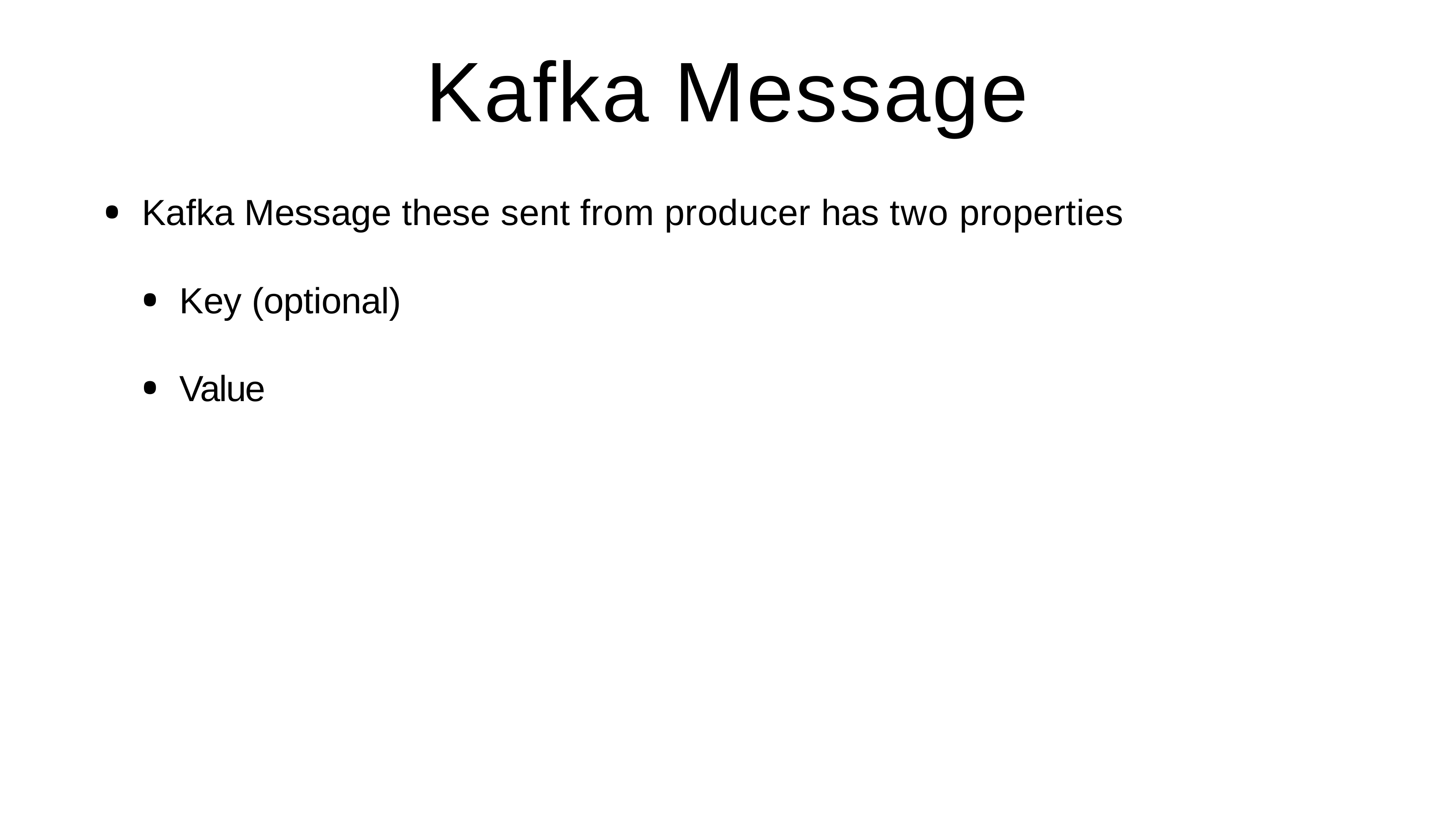

# Kafka Message
Kafka Message these sent from producer has two properties
Key (optional)
Value